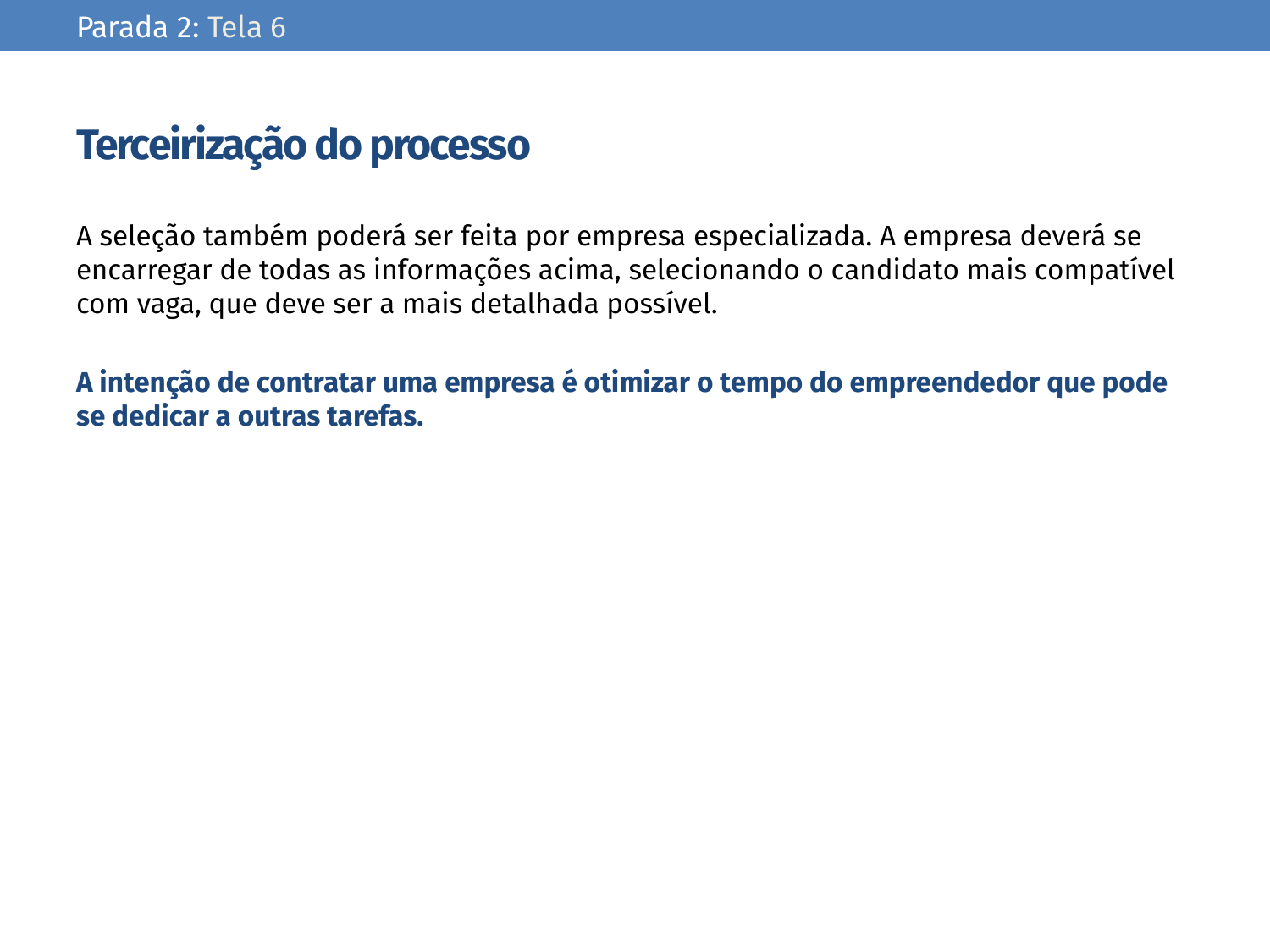

Parada 2: Tela 6
# Terceirização do processo
A seleção também poderá ser feita por empresa especializada. A empresa deverá se encarregar de todas as informações acima, selecionando o candidato mais compatível com vaga, que deve ser a mais detalhada possível.

A intenção de contratar uma empresa é otimizar o tempo do empreendedor que pode se dedicar a outras tarefas.